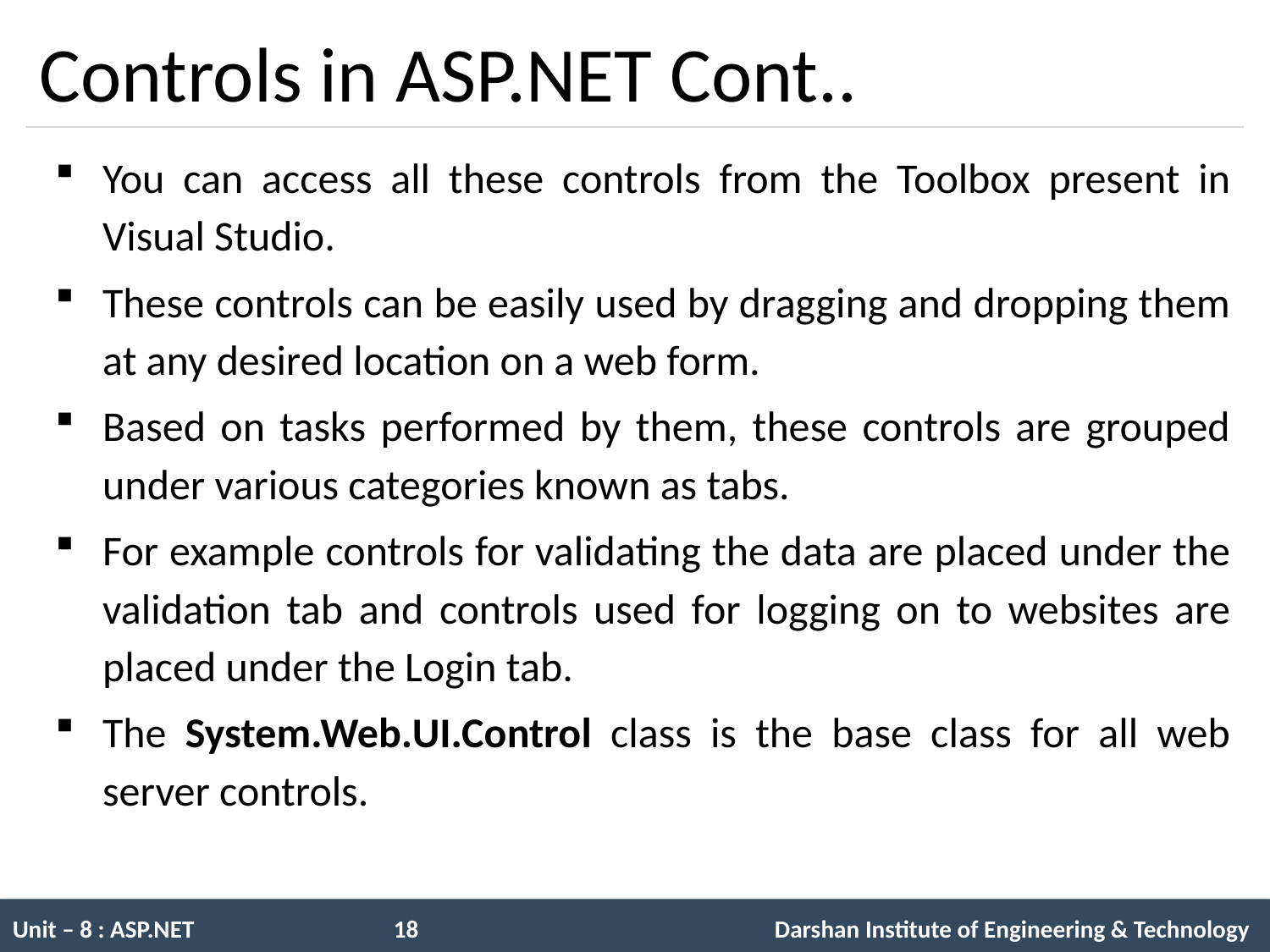

# Controls in ASP.NET Cont..
You can access all these controls from the Toolbox present in Visual Studio.
These controls can be easily used by dragging and dropping them at any desired location on a web form.
Based on tasks performed by them, these controls are grouped under various categories known as tabs.
For example controls for validating the data are placed under the validation tab and controls used for logging on to websites are placed under the Login tab.
The System.Web.UI.Control class is the base class for all web server controls.